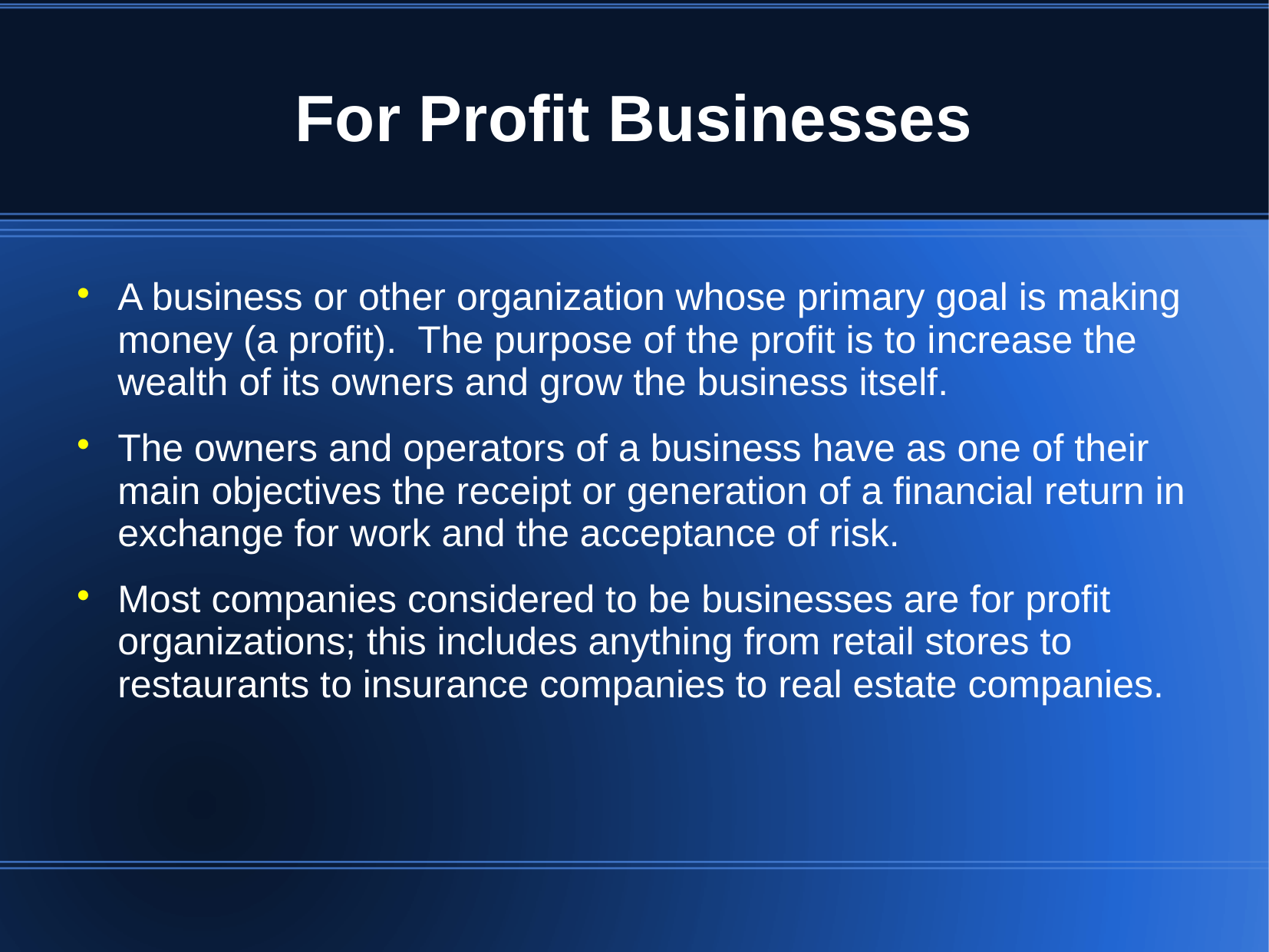

# For Profit Businesses
A business or other organization whose primary goal is making money (a profit).  The purpose of the profit is to increase the wealth of its owners and grow the business itself.
The owners and operators of a business have as one of their main objectives the receipt or generation of a financial return in exchange for work and the acceptance of risk.
Most companies considered to be businesses are for profit organizations; this includes anything from retail stores to restaurants to insurance companies to real estate companies.